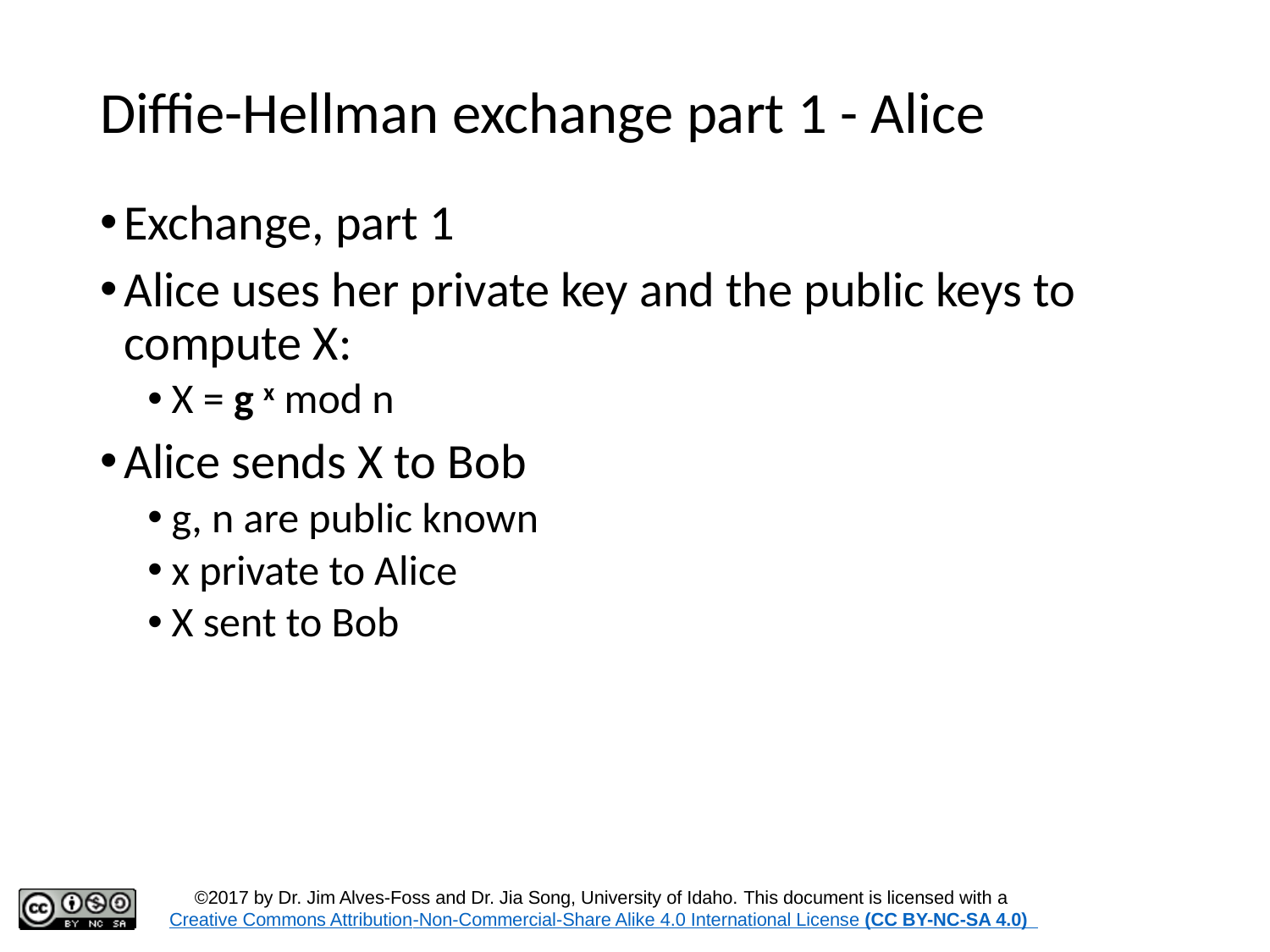

# Diffie-Hellman exchange part 1 - Alice
Exchange, part 1
Alice uses her private key and the public keys to compute X:
X = g x mod n
Alice sends X to Bob
g, n are public known
x private to Alice
X sent to Bob